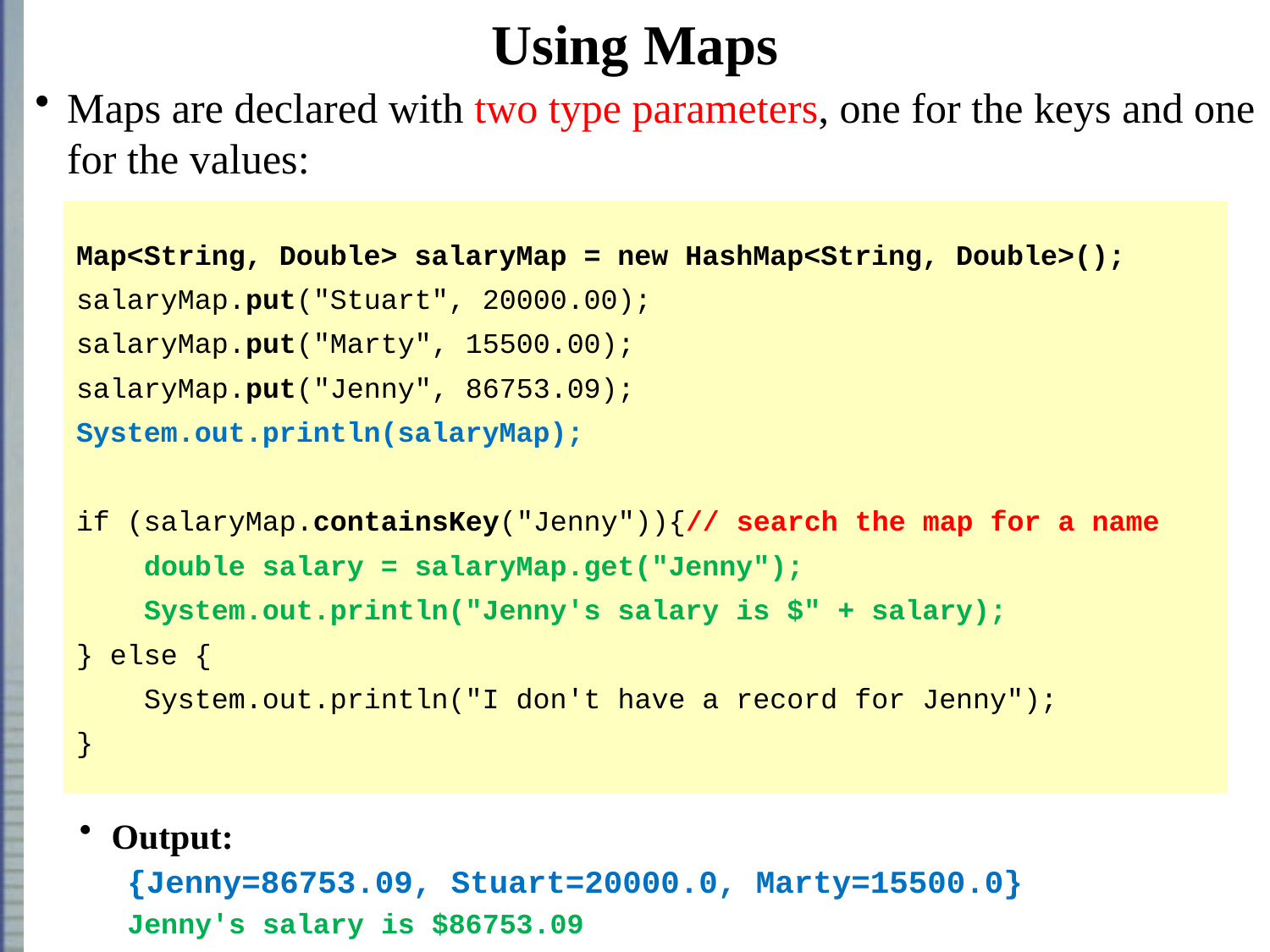

Using Maps
Maps are declared with two type parameters, one for the keys and one for the values:

Map<String, Double> salaryMap = new HashMap<String, Double>();
salaryMap.put("Stuart", 20000.00);
salaryMap.put("Marty", 15500.00);
salaryMap.put("Jenny", 86753.09);
System.out.println(salaryMap);

if (salaryMap.containsKey("Jenny")){// search the map for a name
    double salary = salaryMap.get("Jenny");
    System.out.println("Jenny's salary is $" + salary);
} else {
    System.out.println("I don't have a record for Jenny");
}

Output:
{Jenny=86753.09, Stuart=20000.0, Marty=15500.0}
Jenny's salary is $86753.09